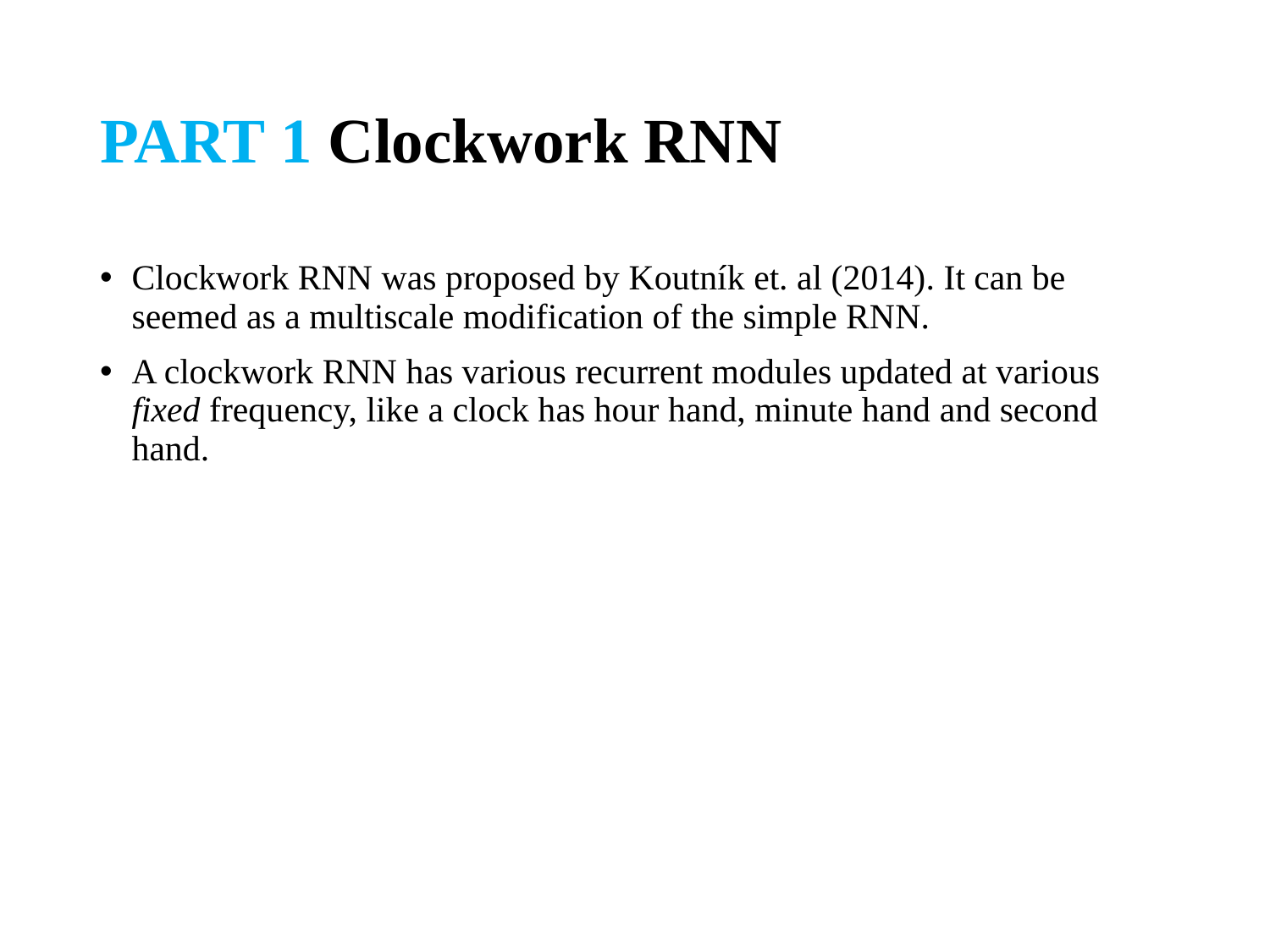

# PART 1 Clockwork RNN
Clockwork RNN was proposed by Koutník et. al (2014). It can be seemed as a multiscale modification of the simple RNN.
A clockwork RNN has various recurrent modules updated at various fixed frequency, like a clock has hour hand, minute hand and second hand.